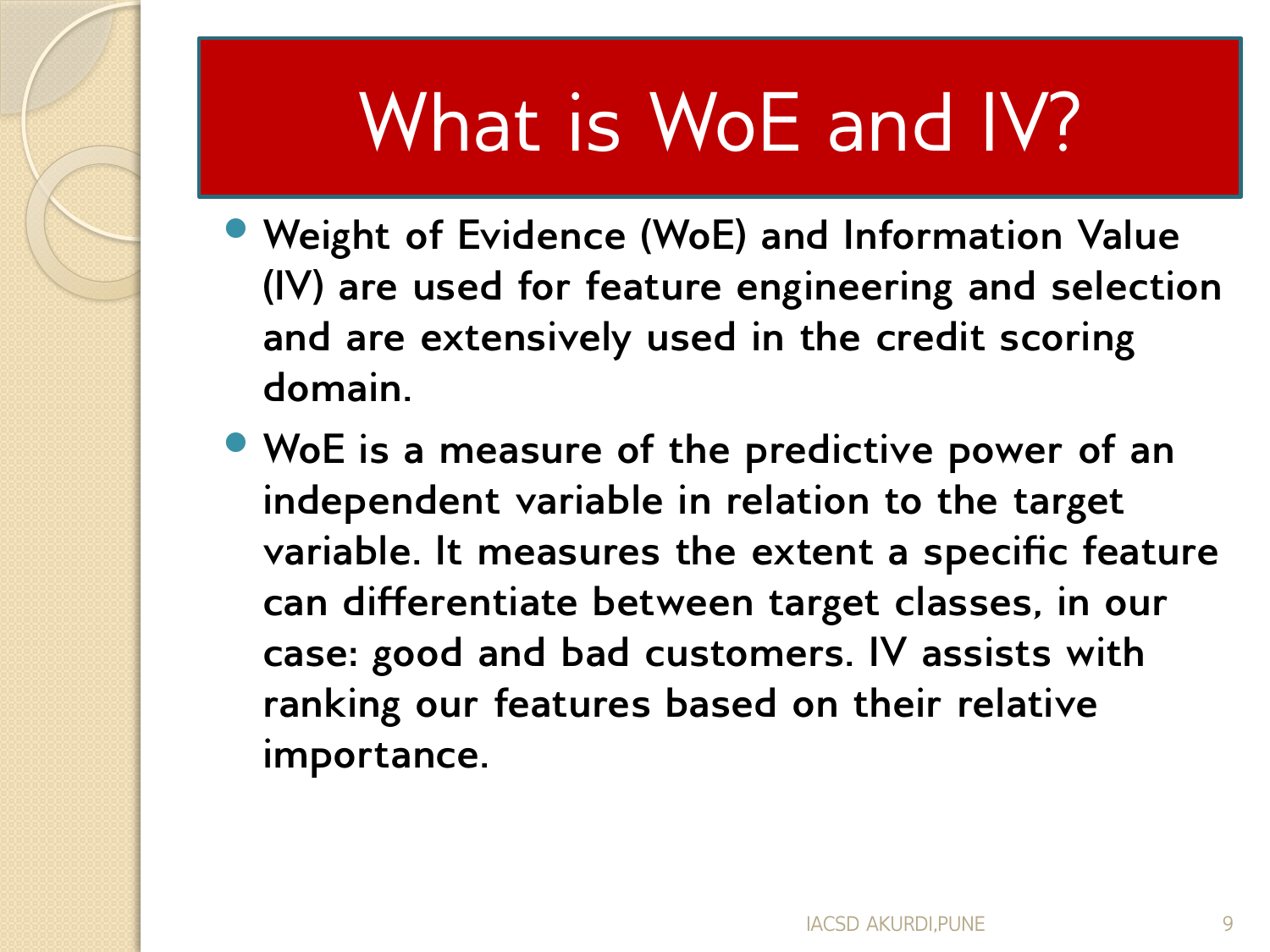

# What is WoE and IV?
Weight of Evidence (WoE) and Information Value (IV) are used for feature engineering and selection and are extensively used in the credit scoring domain.
WoE is a measure of the predictive power of an independent variable in relation to the target variable. It measures the extent a specific feature can differentiate between target classes, in our case: good and bad customers. IV assists with ranking our features based on their relative importance.

IACSD AKURDI,PUNE
9